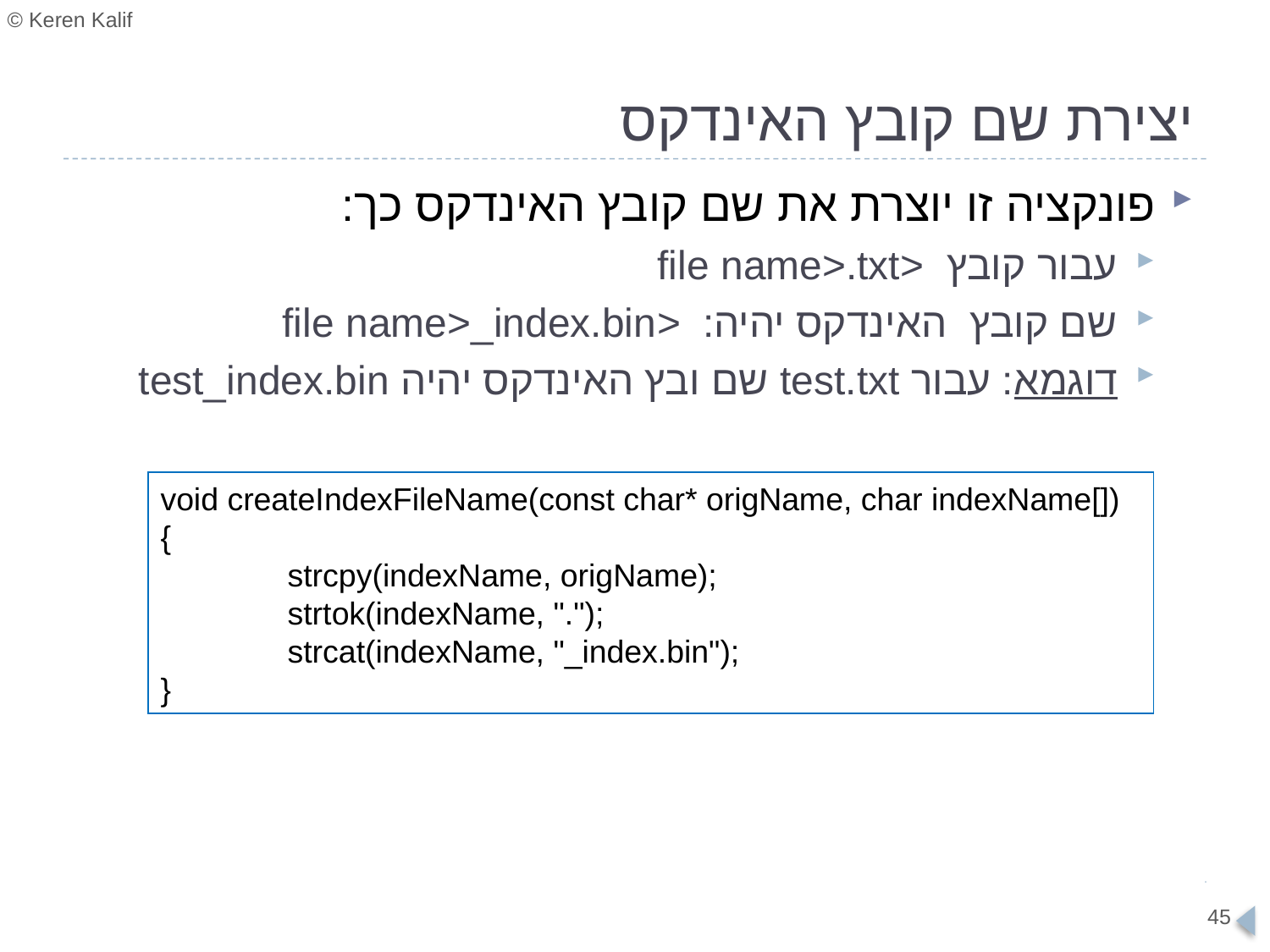

# יצירת שם קובץ האינדקס
פונקציה זו יוצרת את שם קובץ האינדקס כך:
עבור קובץ  <file name>.txt
שם קובץ  האינדקס יהיה:  <file name>_index.bin
דוגמא: עבור test.txt שם ובץ האינדקס יהיה test_index.bin
void createIndexFileName(const char* origName, char indexName[])
{
	strcpy(indexName, origName);
	strtok(indexName, ".");
	strcat(indexName, "_index.bin");
}